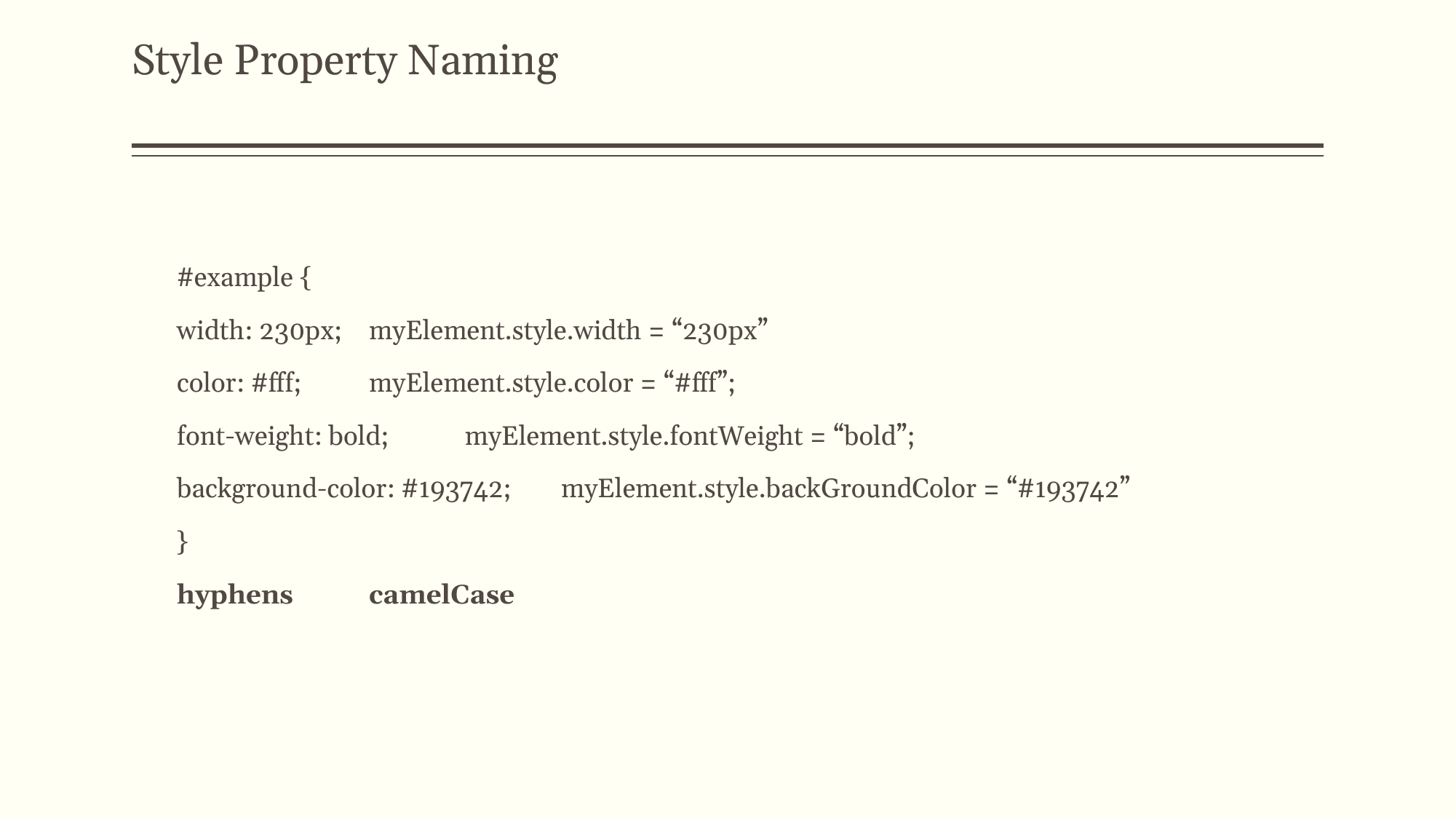

# Style Property Naming
	#example {
		width: 230px;				myElement.style.width = “230px”
		color: #fff;					myElement.style.color = “#fff”;
		font-weight: bold;			myElement.style.fontWeight = “bold”;
		background-color: #193742;	myElement.style.backGroundColor = “#193742”
	}
		hyphens									camelCase